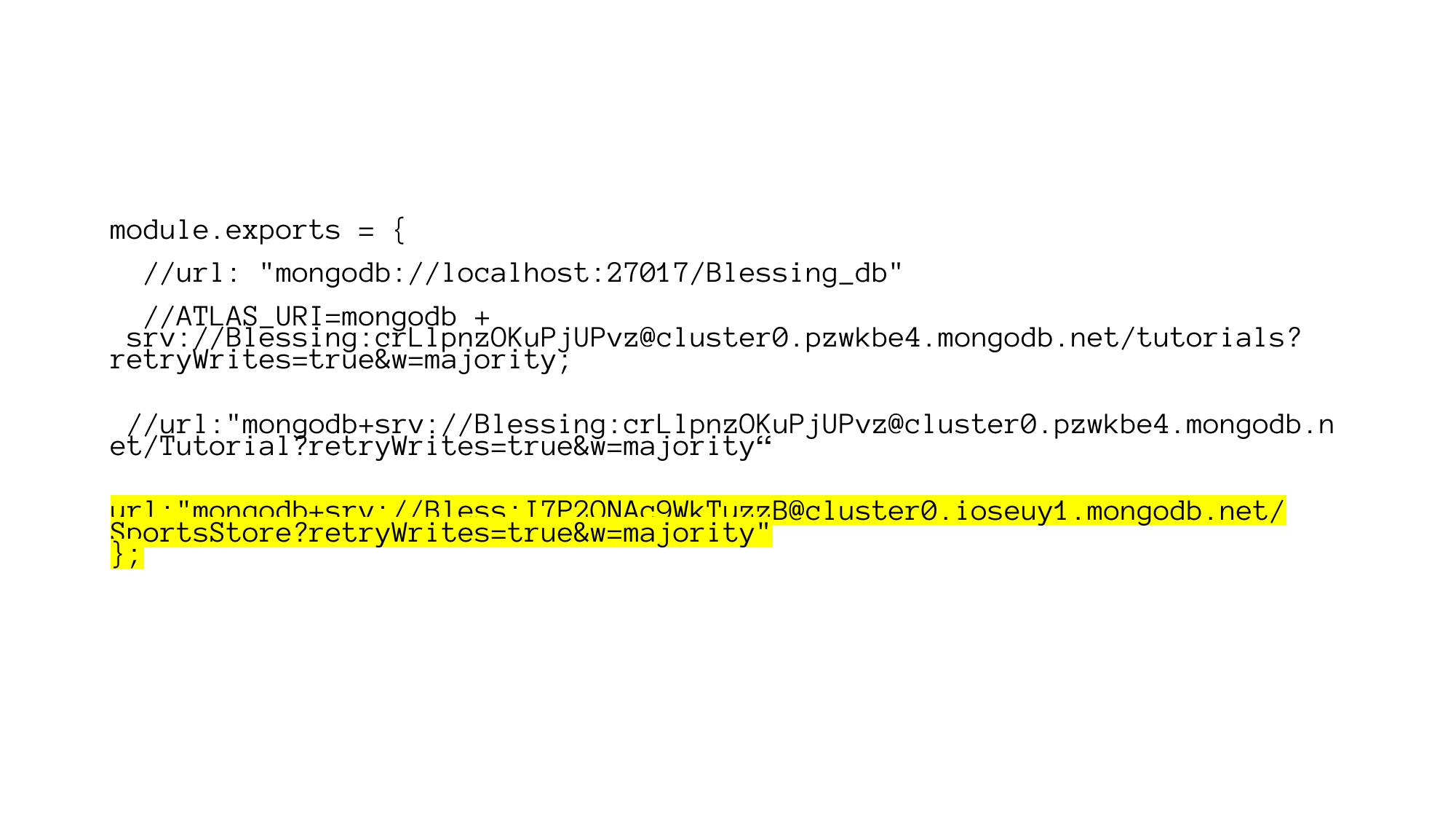

#
module.exports = {

  //url: "mongodb://localhost:27017/Blessing_db"

  //ATLAS_URI=mongodb +
 srv://Blessing:crLlpnzOKuPjUPvz@cluster0.pzwkbe4.mongodb.net/tutorials?retryWrites=true&w=majority;

   //url:"mongodb+srv://Blessing:crLlpnzOKuPjUPvz@cluster0.pzwkbe4.mongodb.net/Tutorial?retryWrites=true&w=majority“

     url:"mongodb+srv://Bless:I7P2ONAc9WkTuzzB@cluster0.ioseuy1.mongodb.net/SportsStore?retryWrites=true&w=majority"
};